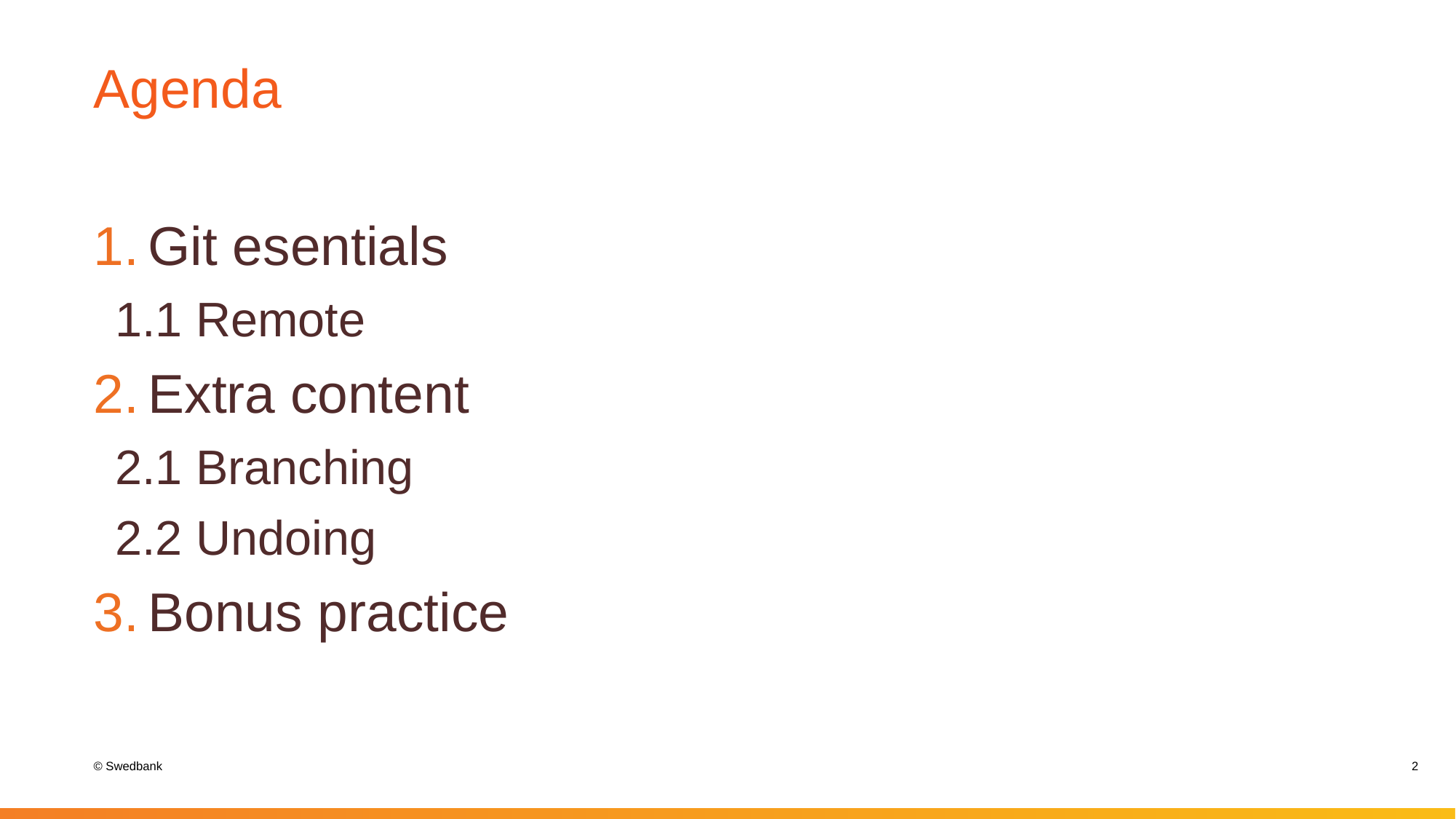

# Agenda
Git esentials
1.1 Remote
Extra content
2.1 Branching
2.2 Undoing
Bonus practice

2